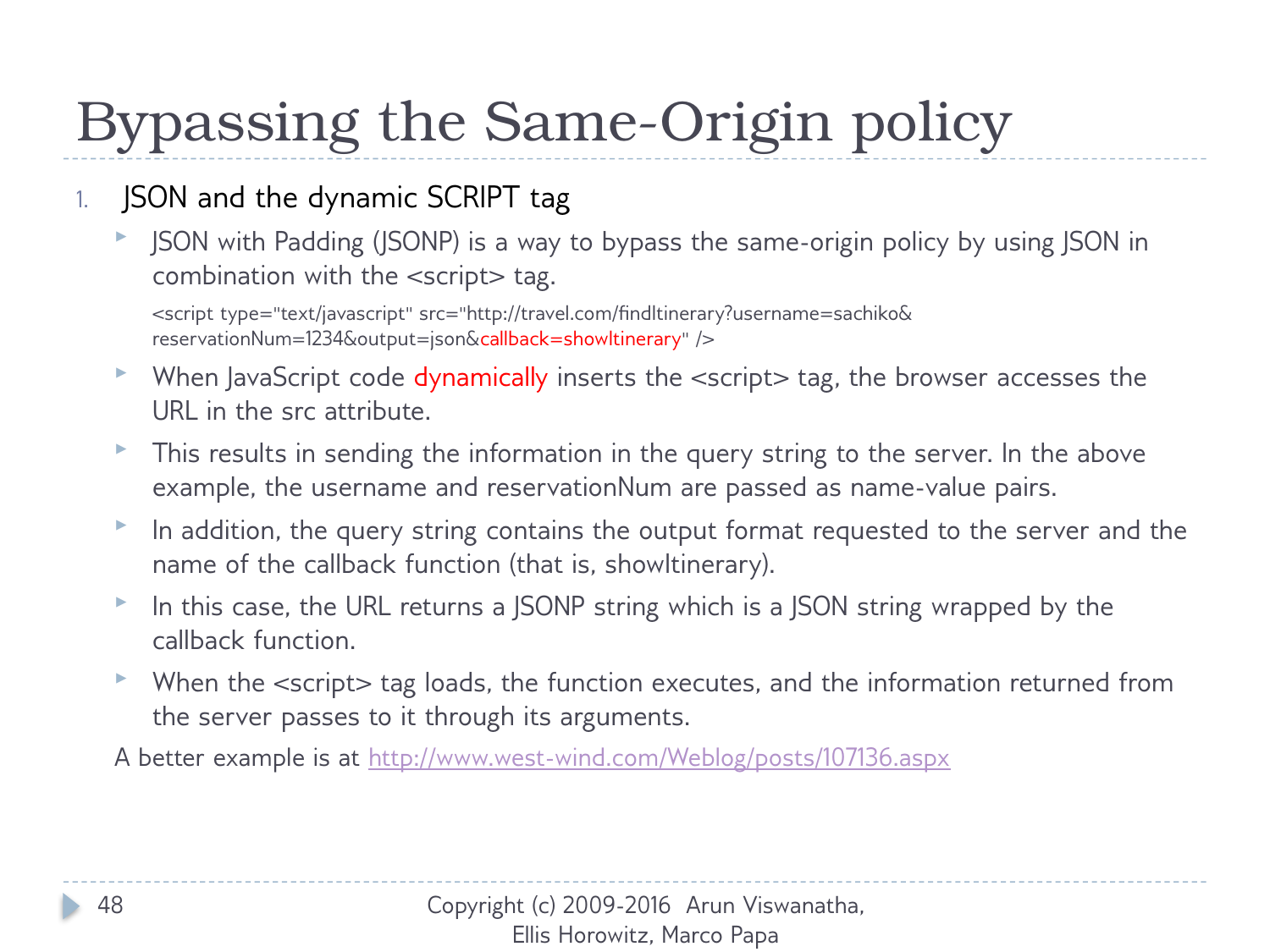

# Bypassing the Same-Origin policy
JSON and the dynamic SCRIPT tag
JSON with Padding (JSONP) is a way to bypass the same-origin policy by using JSON in combination with the <script> tag.
      <script type="text/javascript" src="http://travel.com/findItinerary?username=sachiko& reservationNum=1234&output=json&callback=showItinerary" />
When JavaScript code dynamically inserts the <script> tag, the browser accesses the URL in the src attribute.
This results in sending the information in the query string to the server. In the above example, the username and reservationNum are passed as name-value pairs.
In addition, the query string contains the output format requested to the server and the name of the callback function (that is, showItinerary).
In this case, the URL returns a JSONP string which is a JSON string wrapped by the callback function.
When the <script> tag loads, the function executes, and the information returned from the server passes to it through its arguments.
A better example is at http://www.west-wind.com/Weblog/posts/107136.aspx
48
Copyright (c) 2009-2016  Arun Viswanatha, Ellis Horowitz, Marco Papa